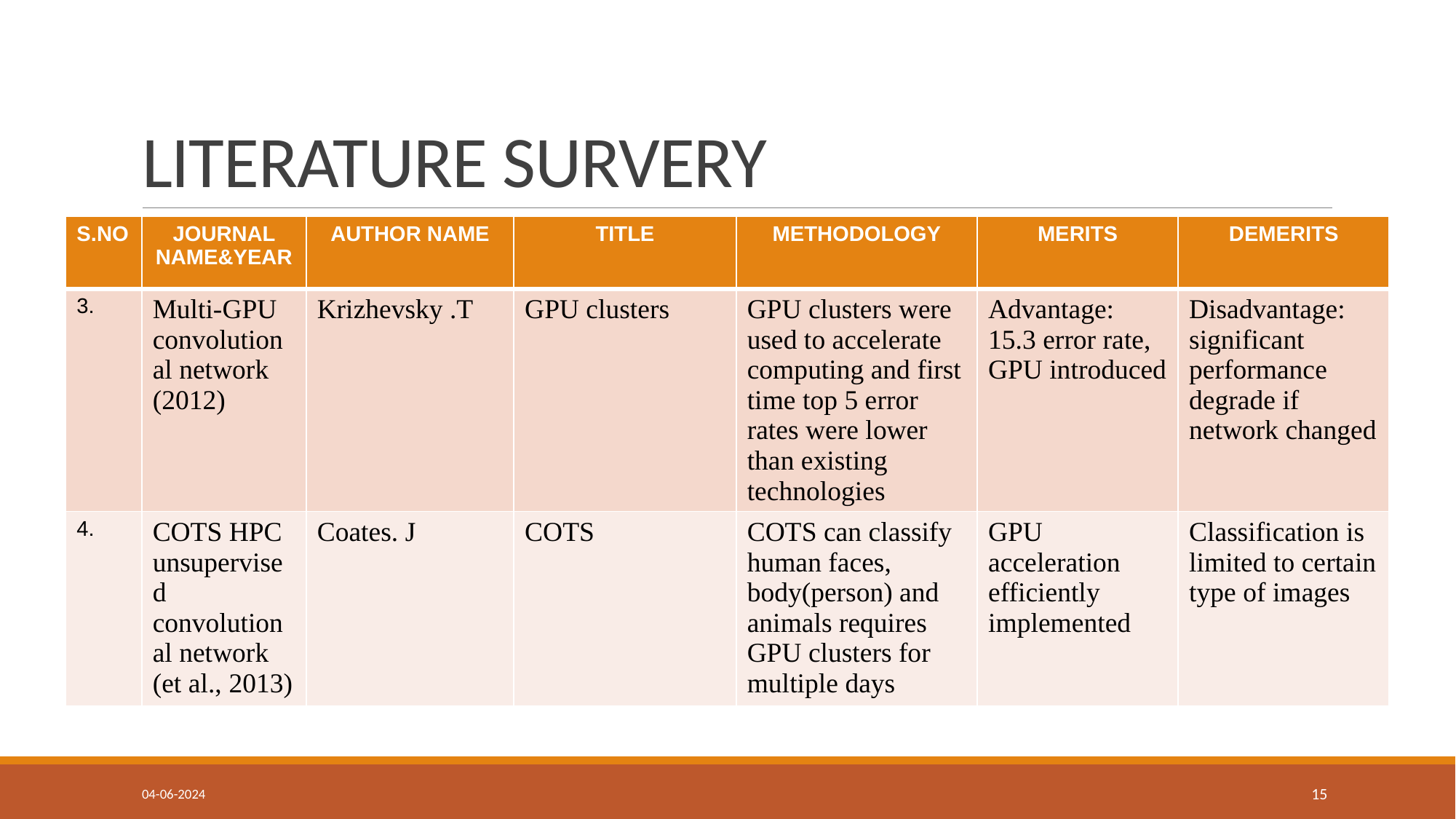

# LITERATURE SURVERY
| S.NO | JOURNAL NAME&YEAR | AUTHOR NAME | TITLE | METHODOLOGY | MERITS | DEMERITS |
| --- | --- | --- | --- | --- | --- | --- |
| 3. | Multi-GPU convolution al network (2012) | Krizhevsky .T | GPU clusters | GPU clusters were used to accelerate computing and first time top 5 error rates were lower than existing technologies | Advantage: 15.3 error rate, GPU introduced | Disadvantage: significant performance degrade if network changed |
| 4. | COTS HPC unsupervise d convolution al network (et al., 2013) | Coates. J | COTS | COTS can classify human faces, body(person) and animals requires GPU clusters for multiple days | GPU acceleration efficiently implemented | Classification is limited to certain type of images |
04-06-2024
15